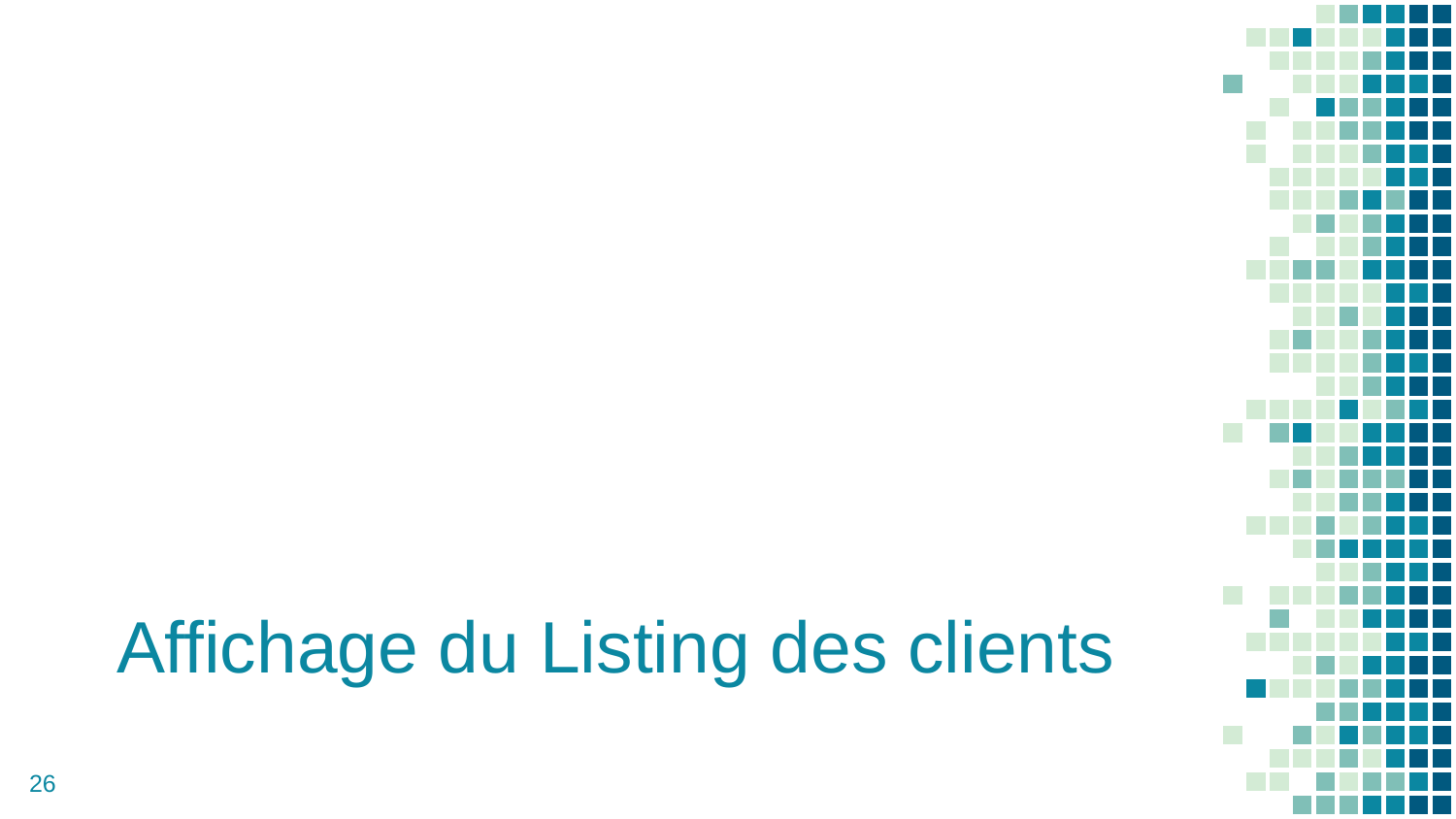

# Affichage du Listing des clients
26